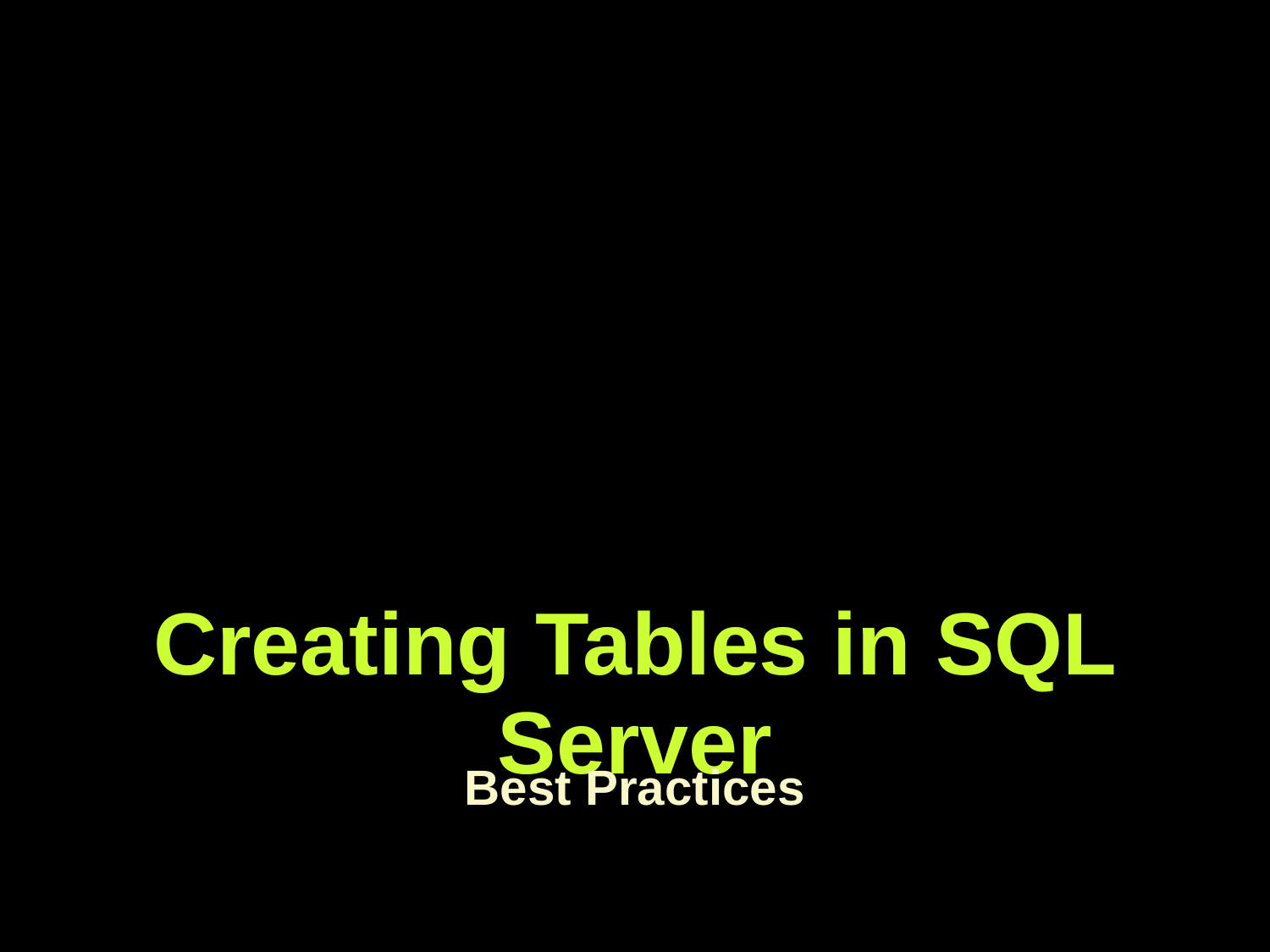

# Creating Tables in SQL Server
Best Practices